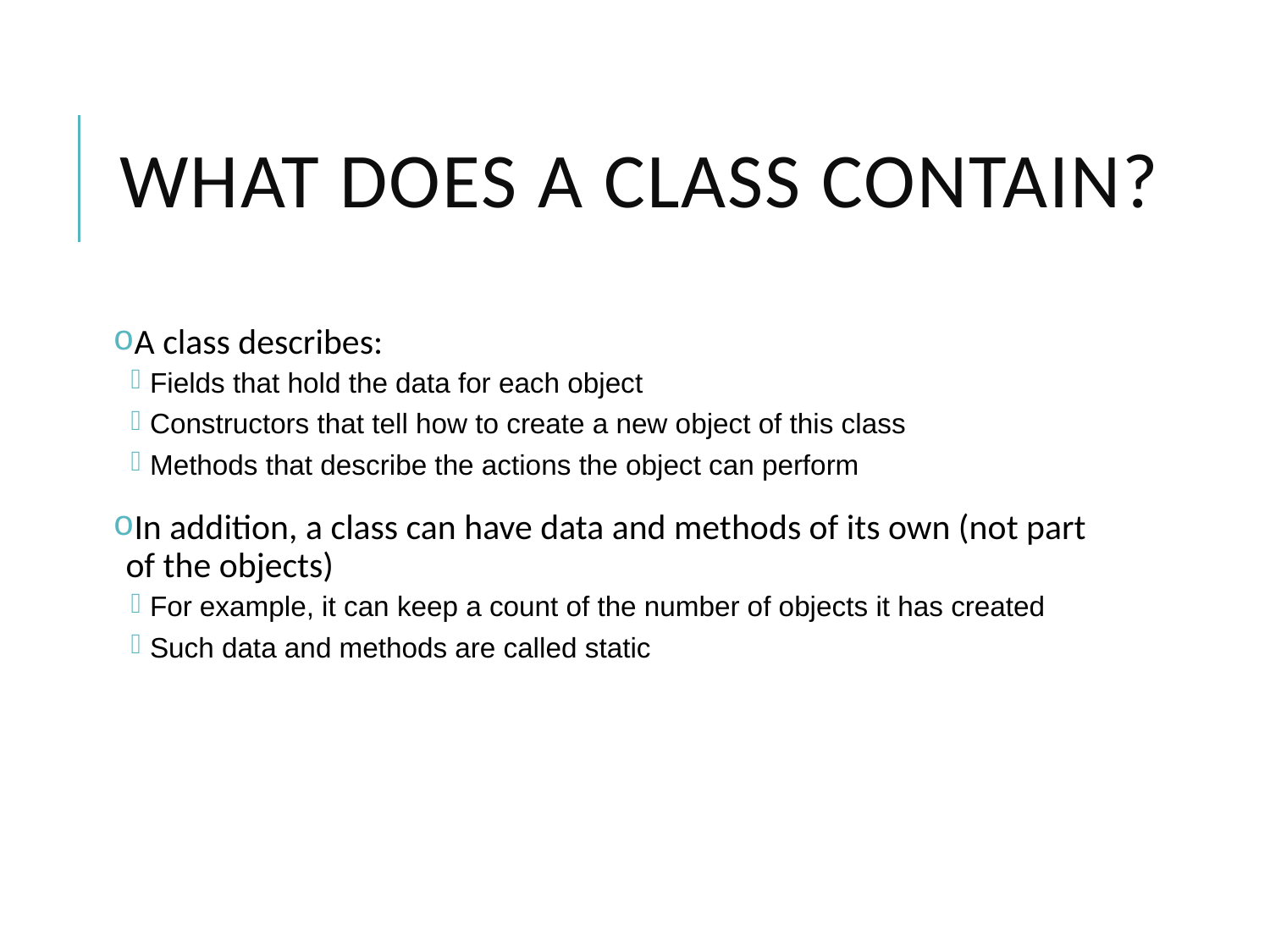

# What does a class contain?
A class describes:
Fields that hold the data for each object
Constructors that tell how to create a new object of this class
Methods that describe the actions the object can perform
In addition, a class can have data and methods of its own (not part of the objects)
For example, it can keep a count of the number of objects it has created
Such data and methods are called static